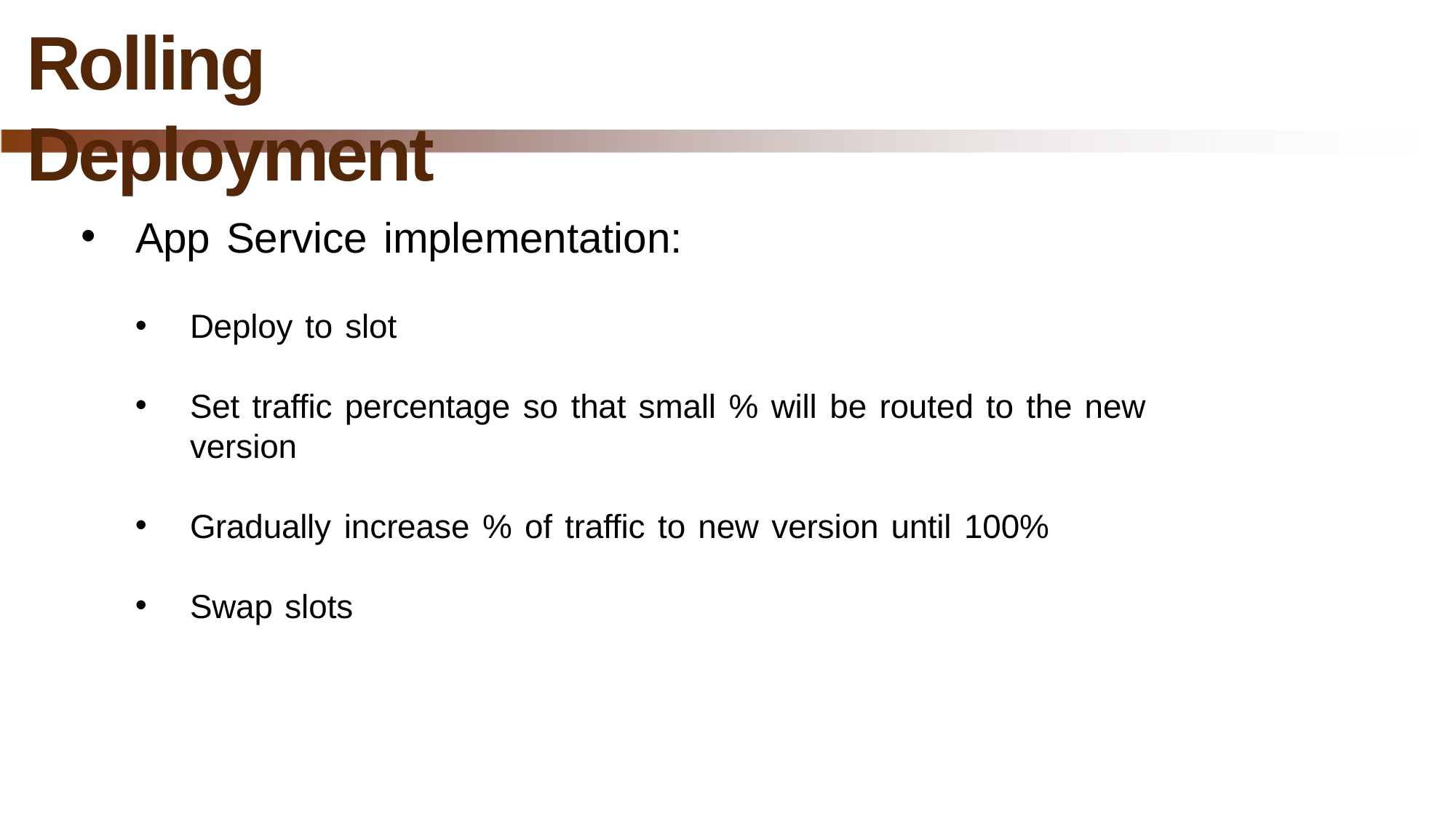

# Rolling Deployment
App Service implementation:

Deploy to slot

Set traffic percentage so that small % will be routed to the new version

Gradually increase % of traffic to new version until 100%

Swap slots